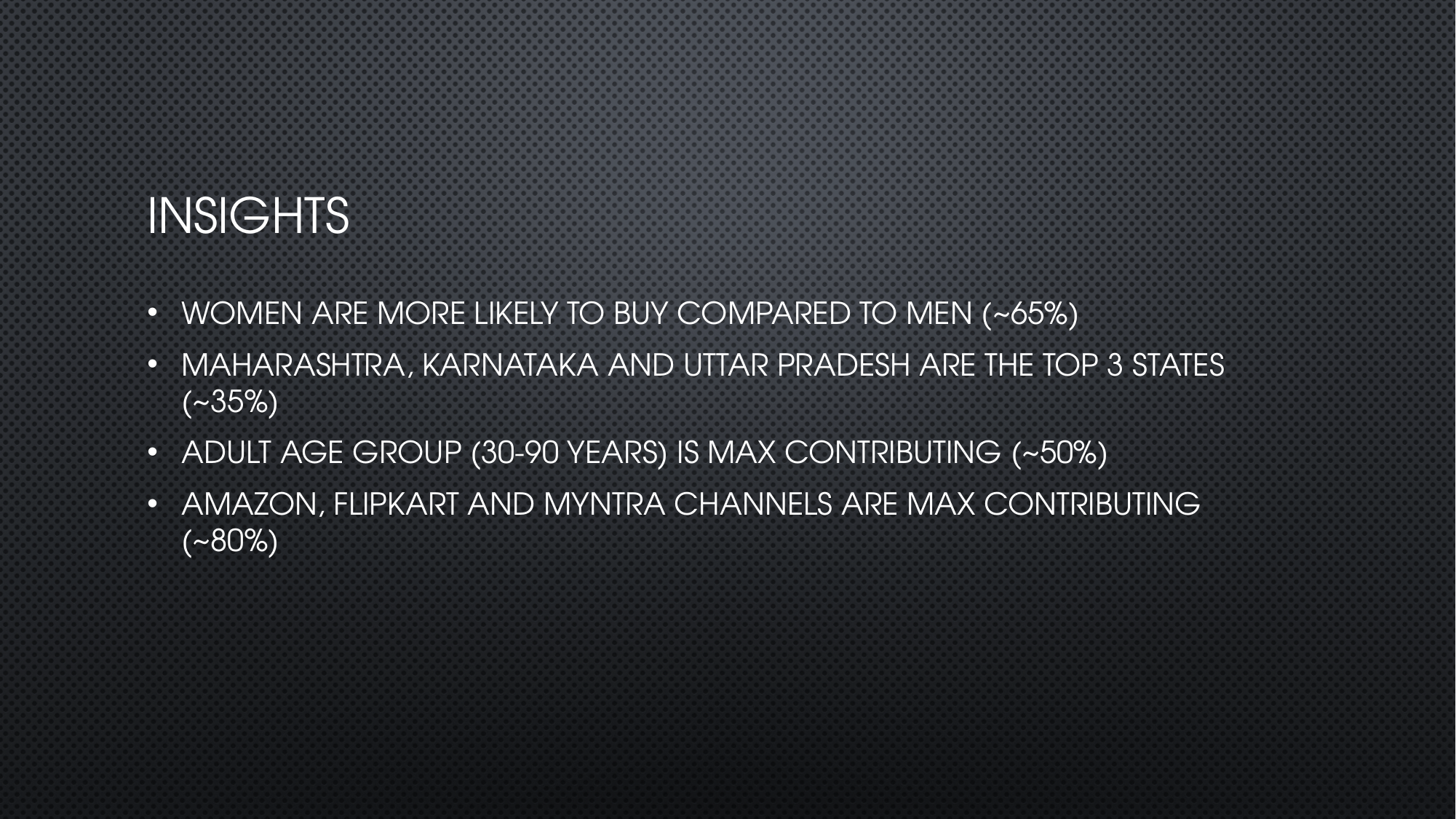

# INSIGHTS
Women are more likely to buy compared to men (~65%)
Maharashtra, Karnataka and Uttar Pradesh are the top 3 states (~35%)
Adult age group (30-90 years) is max contributing (~50%)
Amazon, Flipkart and Myntra channels are max contributing (~80%)